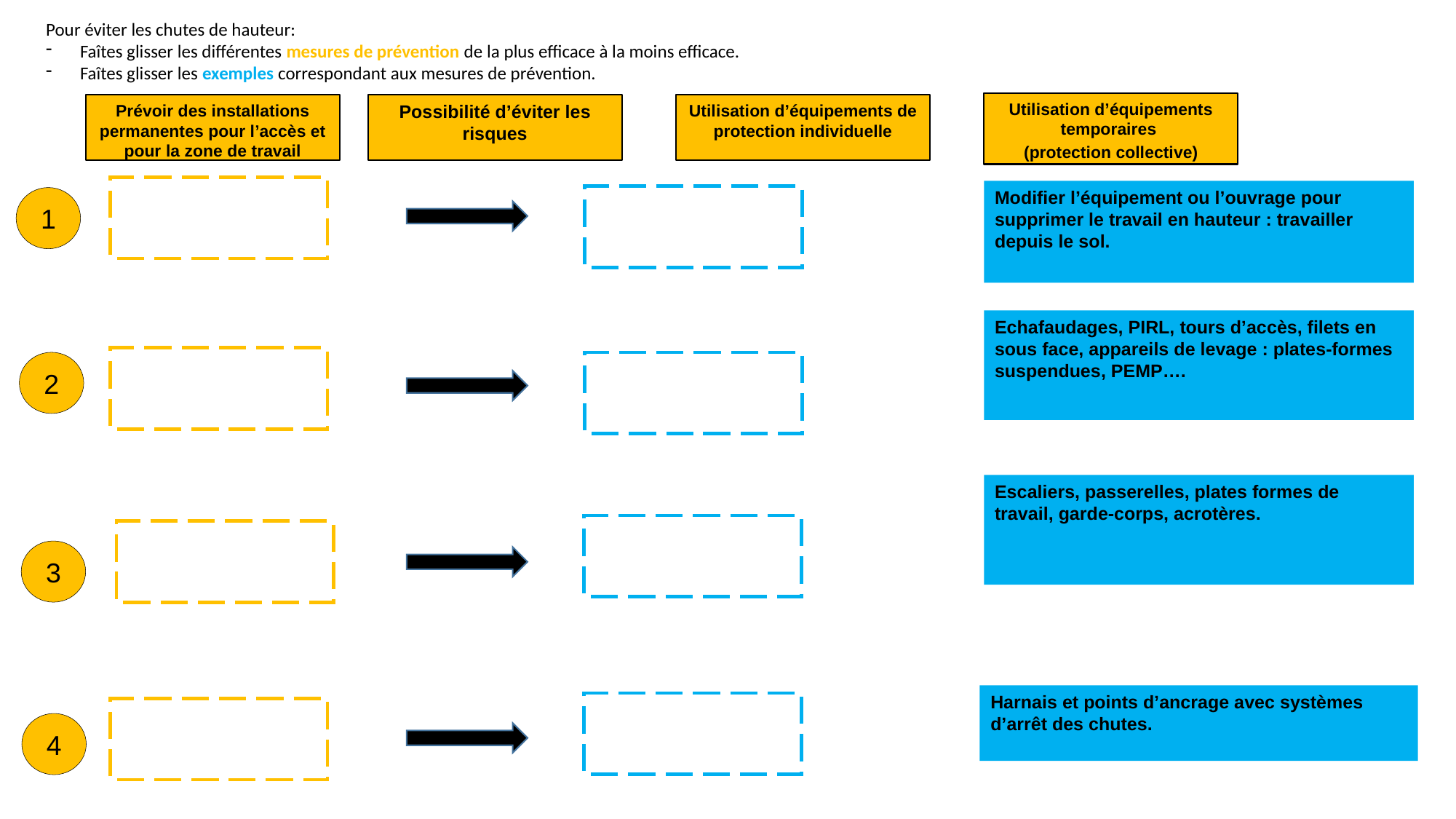

Pour éviter les chutes de hauteur:
Faîtes glisser les différentes mesures de prévention de la plus efficace à la moins efficace.
Faîtes glisser les exemples correspondant aux mesures de prévention.
Utilisation d’équipements temporaires
(protection collective)
Prévoir des installations permanentes pour l’accès et pour la zone de travail
Utilisation d’équipements de protection individuelle
Possibilité d’éviter les risques

Modifier l’équipement ou l’ouvrage pour supprimer le travail en hauteur : travailler depuis le sol.

1

Echafaudages, PIRL, tours d’accès, filets en sous face, appareils de levage : plates-formes suspendues, PEMP….

2

Escaliers, passerelles, plates formes de travail, garde-corps, acrotères.

3

Harnais et points d’ancrage avec systèmes d’arrêt des chutes.

4